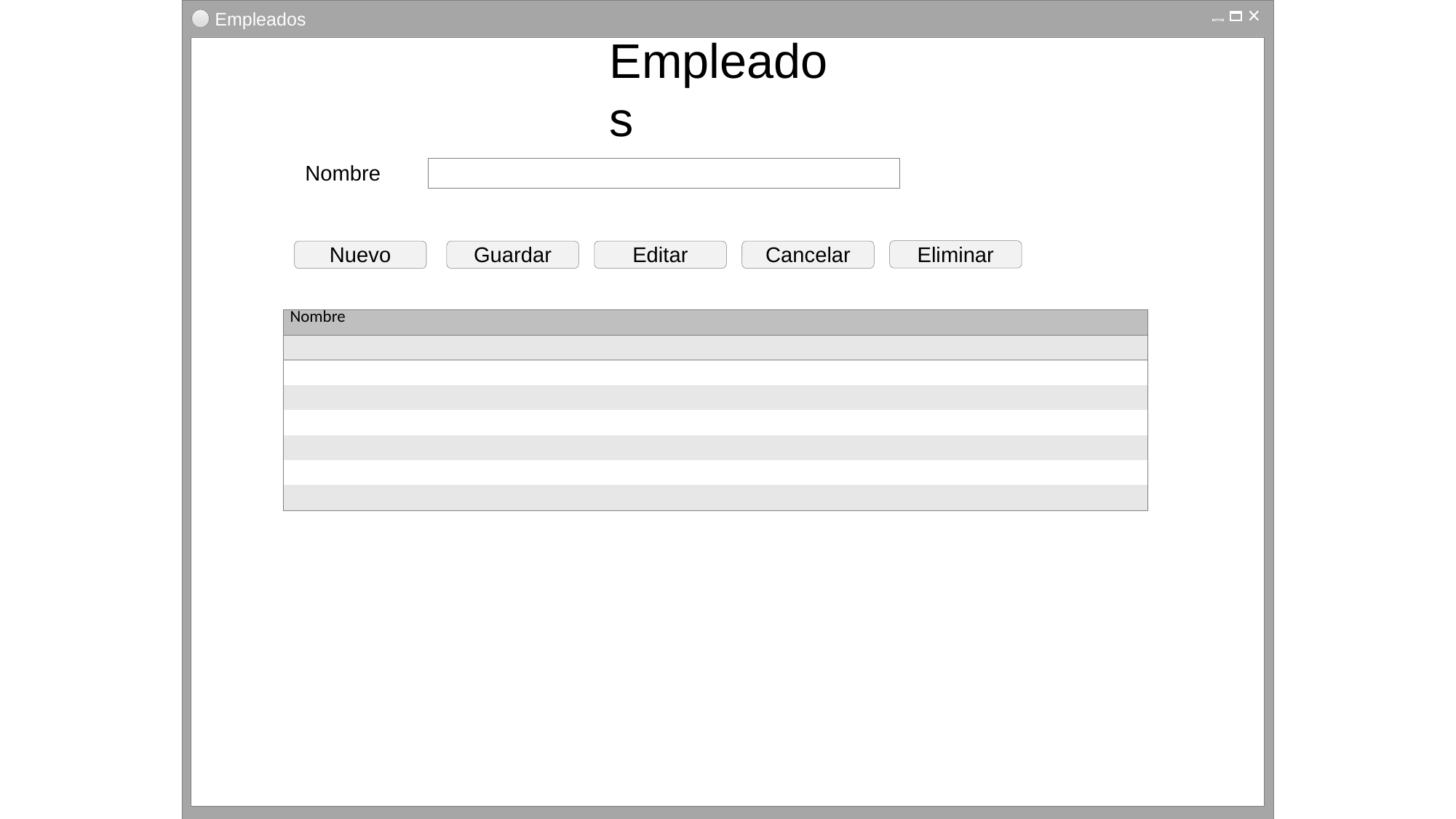

Empleados

Empleados
Nombre

Eliminar
Nuevo
Guardar
Editar
Cancelar
| Nombre |
| --- |
|  |
|  |
|  |
|  |
|  |
|  |
|  |